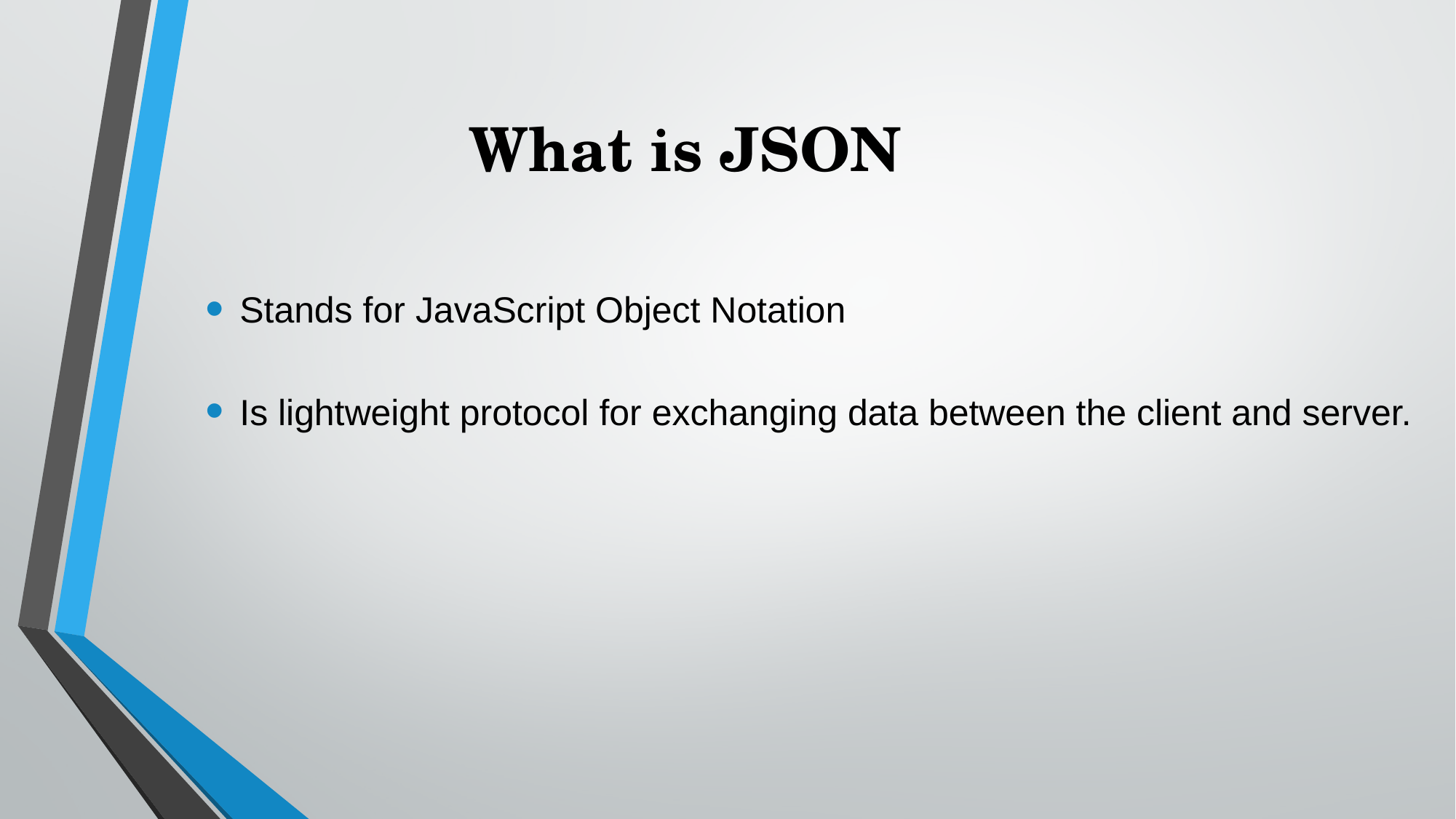

# What is JSON
Stands for JavaScript Object Notation

Is lightweight protocol for exchanging data between the client and server.